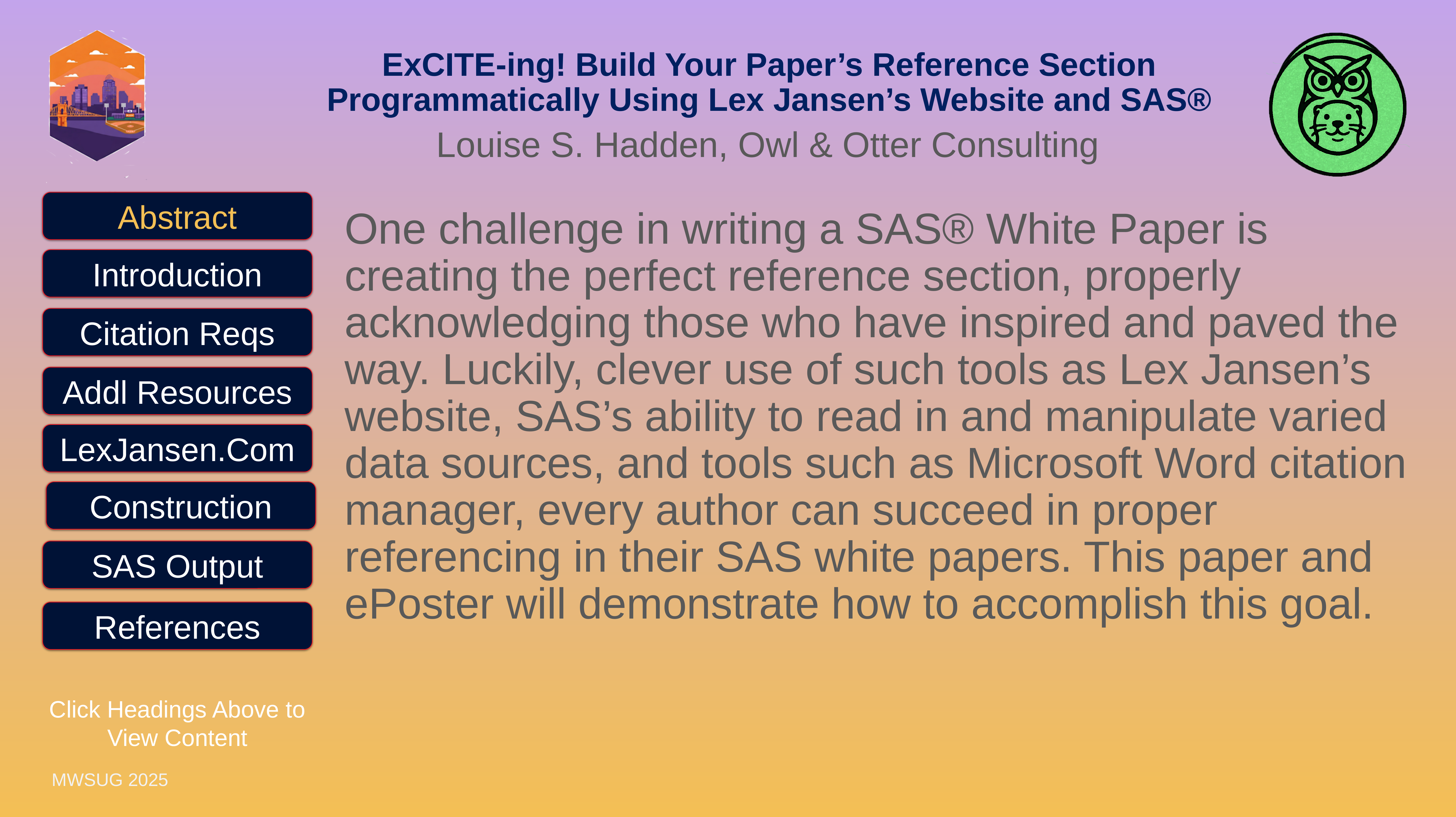

# ExCITE-ing! Build Your Paper’s Reference Section Programmatically Using Lex Jansen’s Website and SAS®
Louise S. Hadden, Owl & Otter Consulting
Abstract
One challenge in writing a SAS® White Paper is creating the perfect reference section, properly acknowledging those who have inspired and paved the way. Luckily, clever use of such tools as Lex Jansen’s website, SAS’s ability to read in and manipulate varied data sources, and tools such as Microsoft Word citation manager, every author can succeed in proper referencing in their SAS white papers. This paper and ePoster will demonstrate how to accomplish this goal.
Introduction
Citation Reqs
Addl Resources
LexJansen.Com
Construction
SAS Output
References
Click Headings Above to View Content